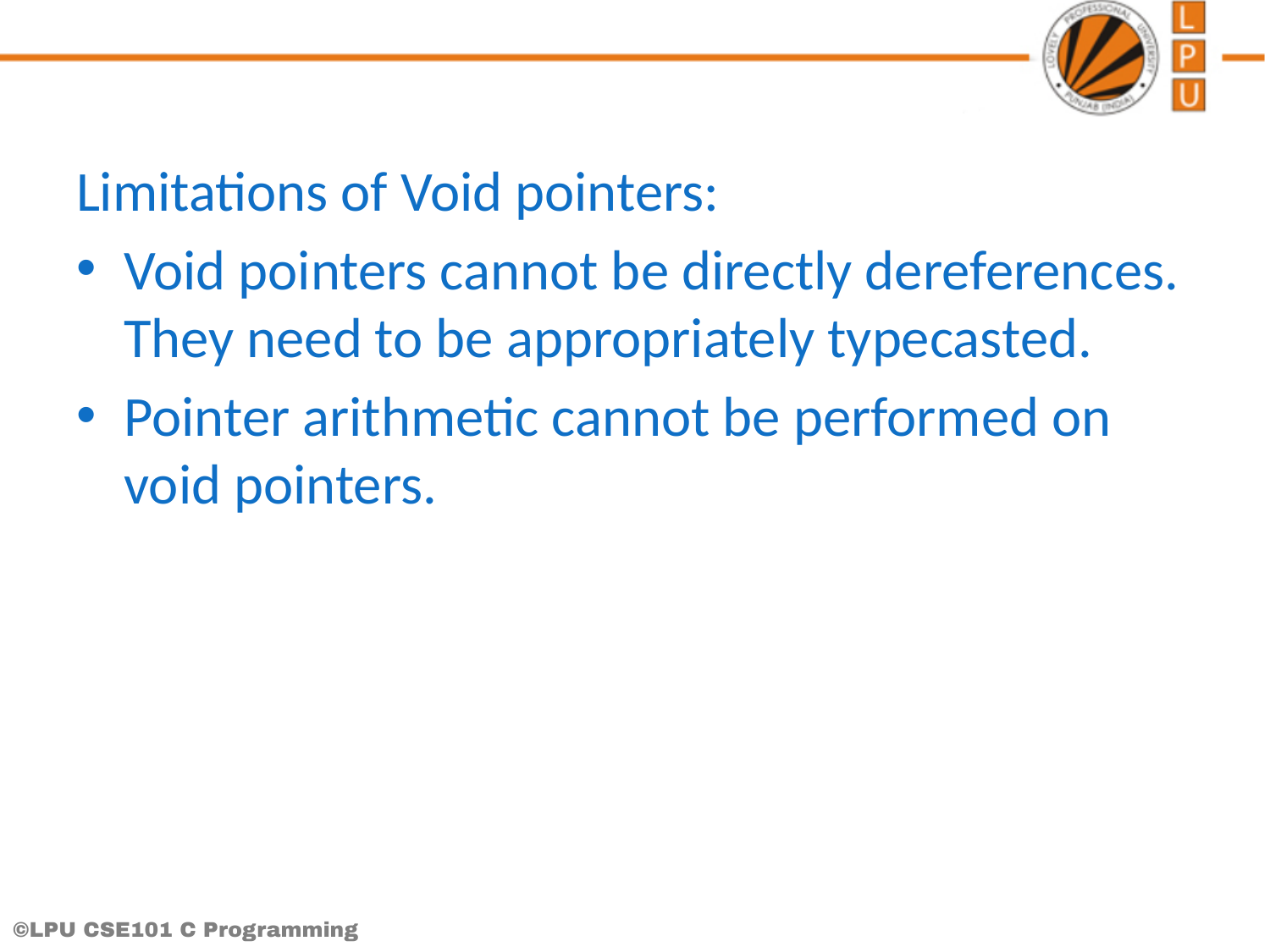

Limitations of Void pointers:
Void pointers cannot be directly dereferences. They need to be appropriately typecasted.
Pointer arithmetic cannot be performed on void pointers.